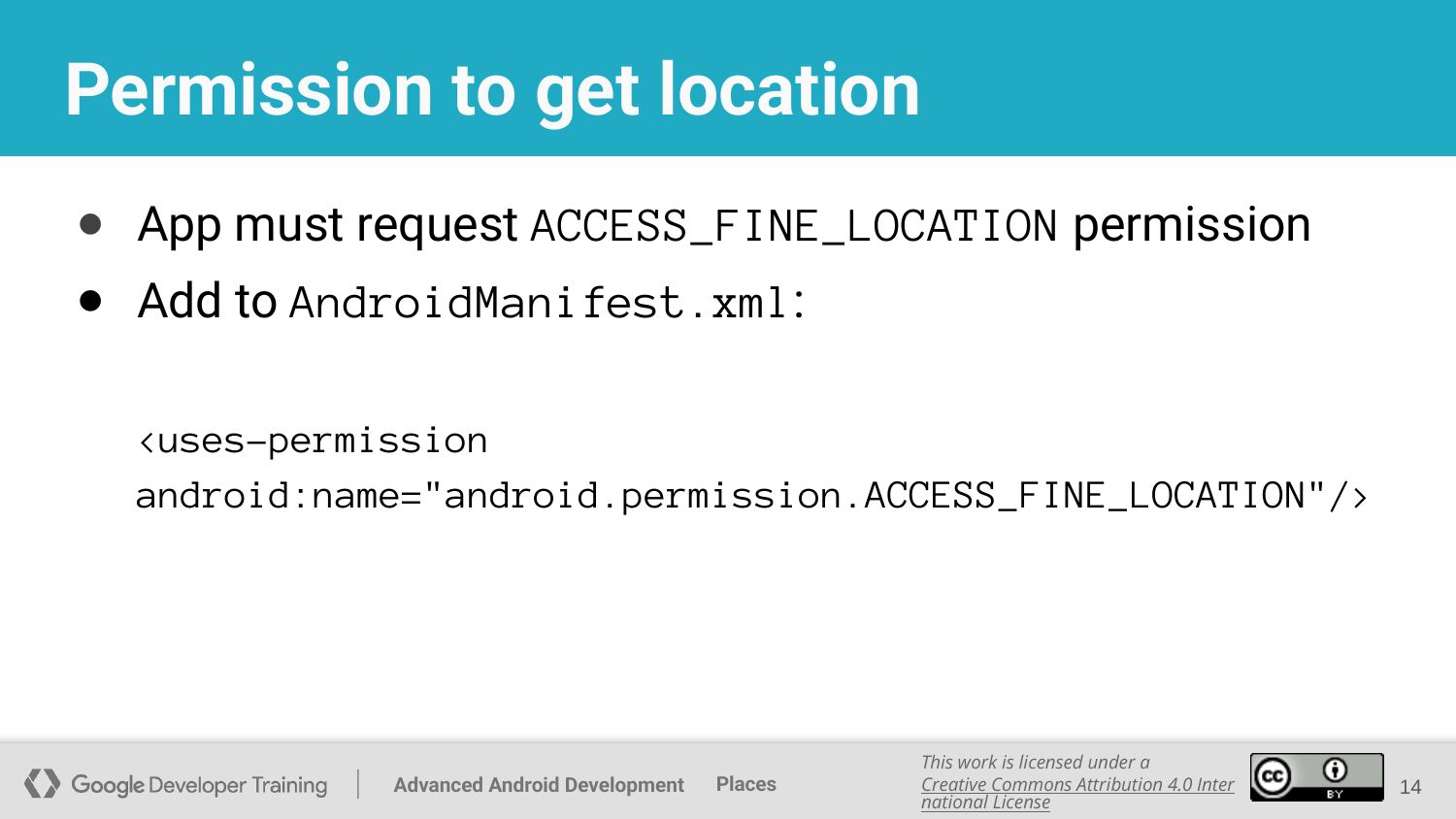

# Permission to get location
App must request ACCESS_FINE_LOCATION permission
Add to AndroidManifest.xml:
<uses-permission android:name="android.permission.ACCESS_FINE_LOCATION"/>

14